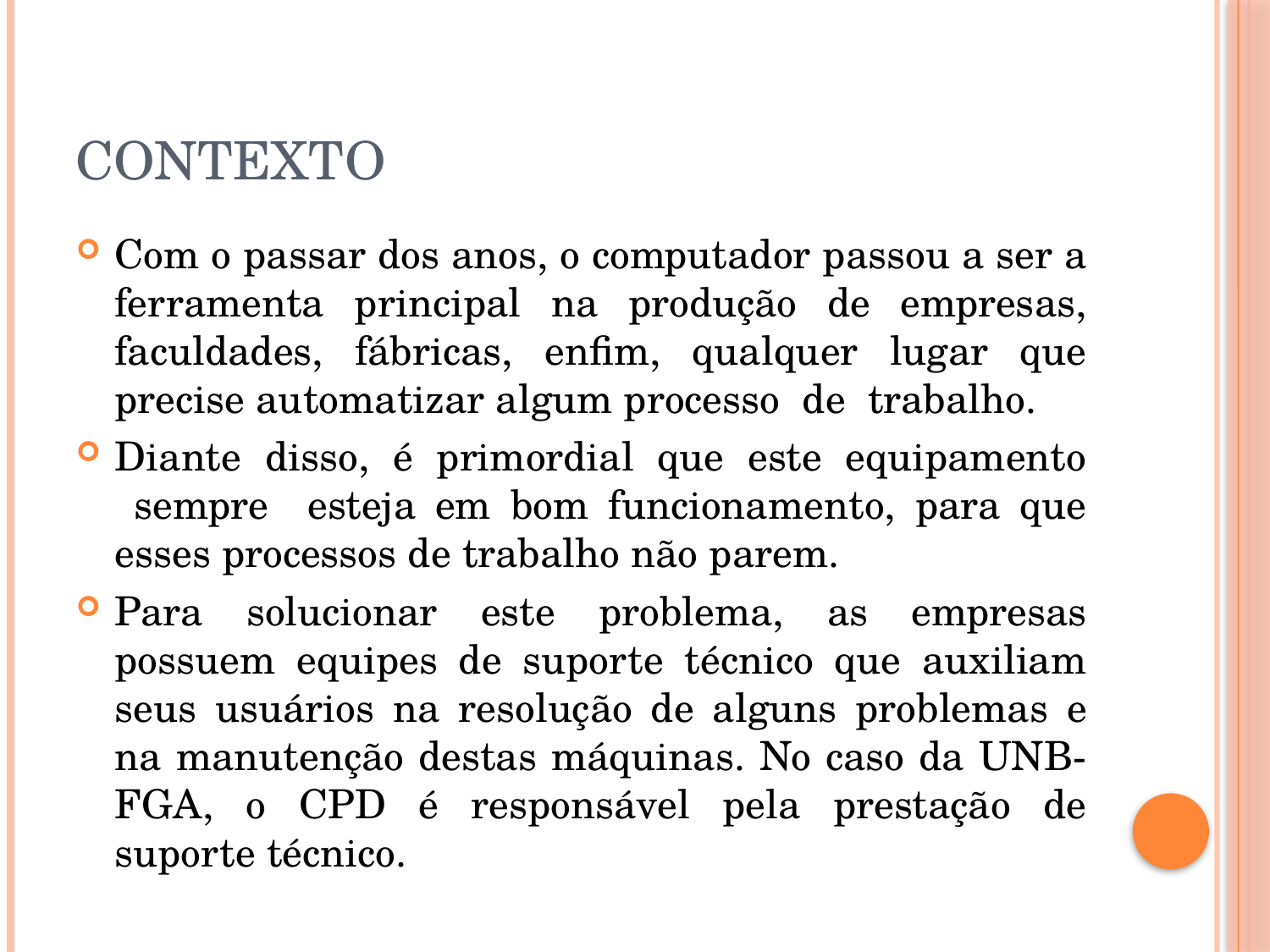

# Contexto
Com o passar dos anos, o computador passou a ser a ferramenta principal na produção de empresas, faculdades, fábricas, enfim, qualquer lugar que precise automatizar algum processo  de  trabalho.
Diante  disso,  é  primordial  que  este  equipamento  sempre  esteja em bom funcionamento, para que esses processos de trabalho não parem.
Para solucionar este problema, as empresas possuem equipes de suporte técnico que auxiliam seus usuários na resolução de alguns problemas e na manutenção destas máquinas. No caso da UNB-FGA, o CPD é responsável pela prestação de suporte técnico.